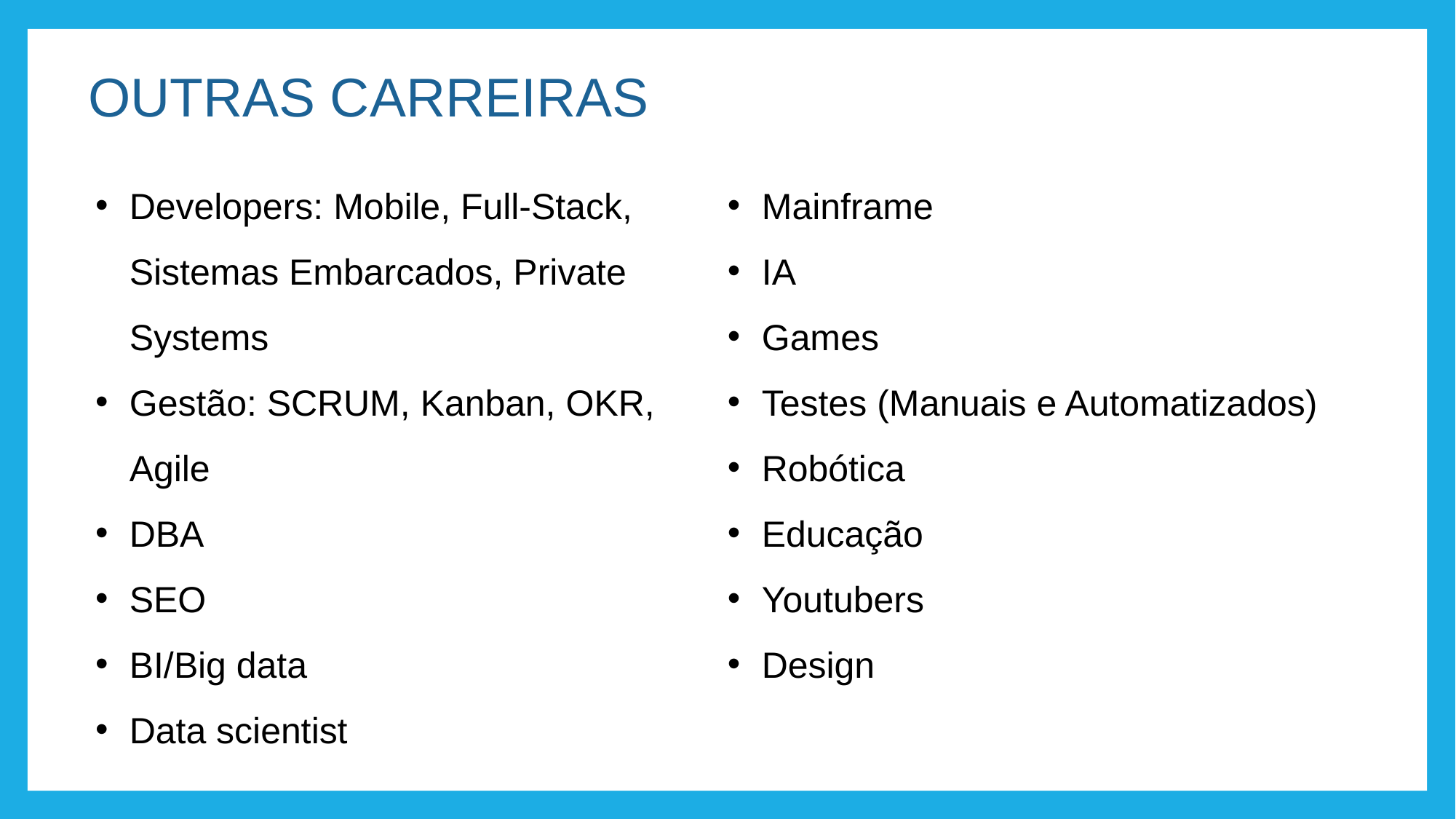

OUTRAS CARREIRAS
Developers: Mobile, Full-Stack, Sistemas Embarcados, Private Systems
Gestão: SCRUM, Kanban, OKR, Agile
DBA
SEO
BI/Big data
Data scientist
Mainframe
IA
Games
Testes (Manuais e Automatizados)
Robótica
Educação
Youtubers
Design